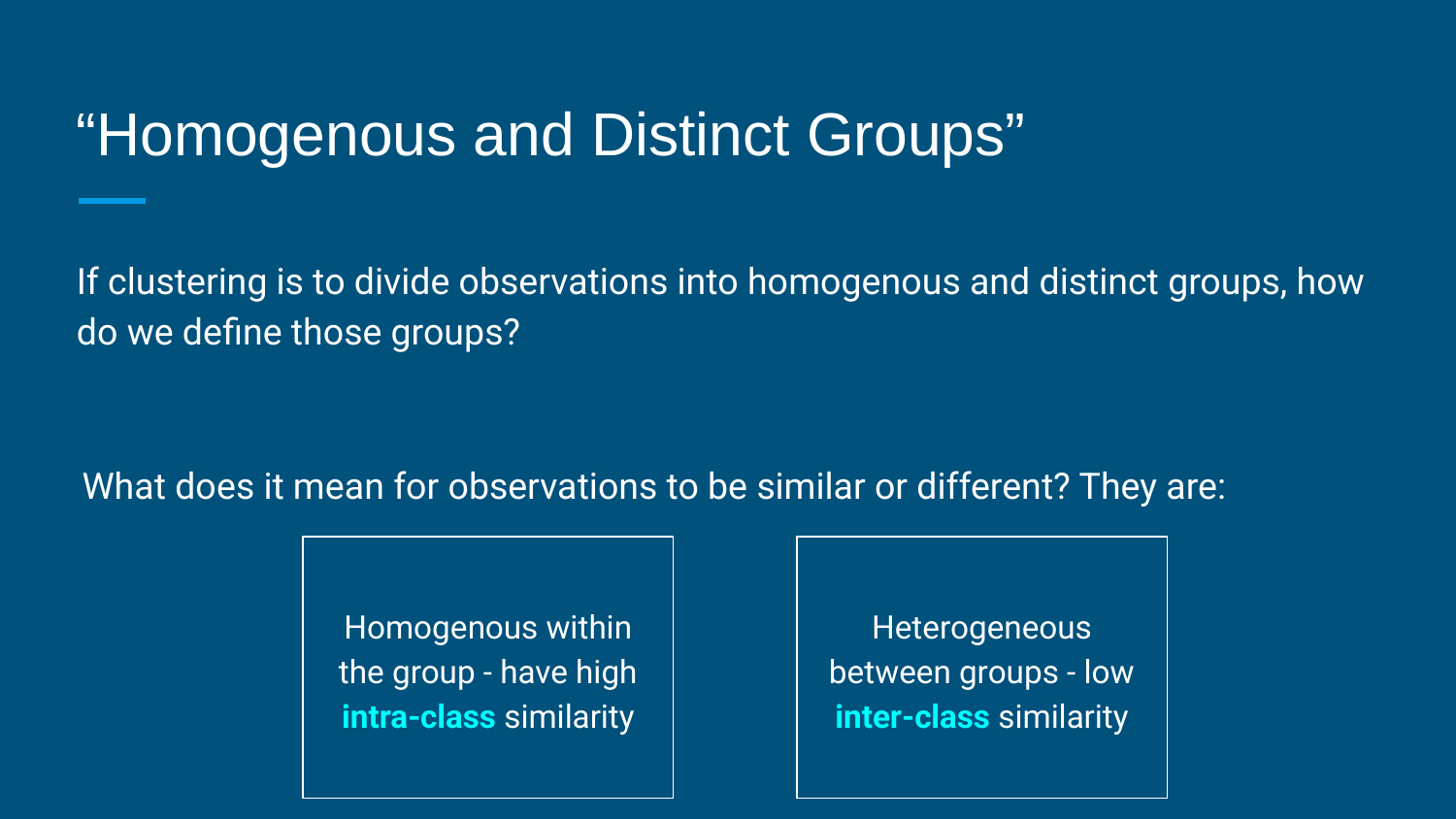

# “Homogenous and Distinct Groups”
If clustering is to divide observations into homogenous and distinct groups, how do we define those groups?
What does it mean for observations to be similar or different? They are:
Homogenous within the group - have high intra-class similarity
Heterogeneous between groups - low inter-class similarity